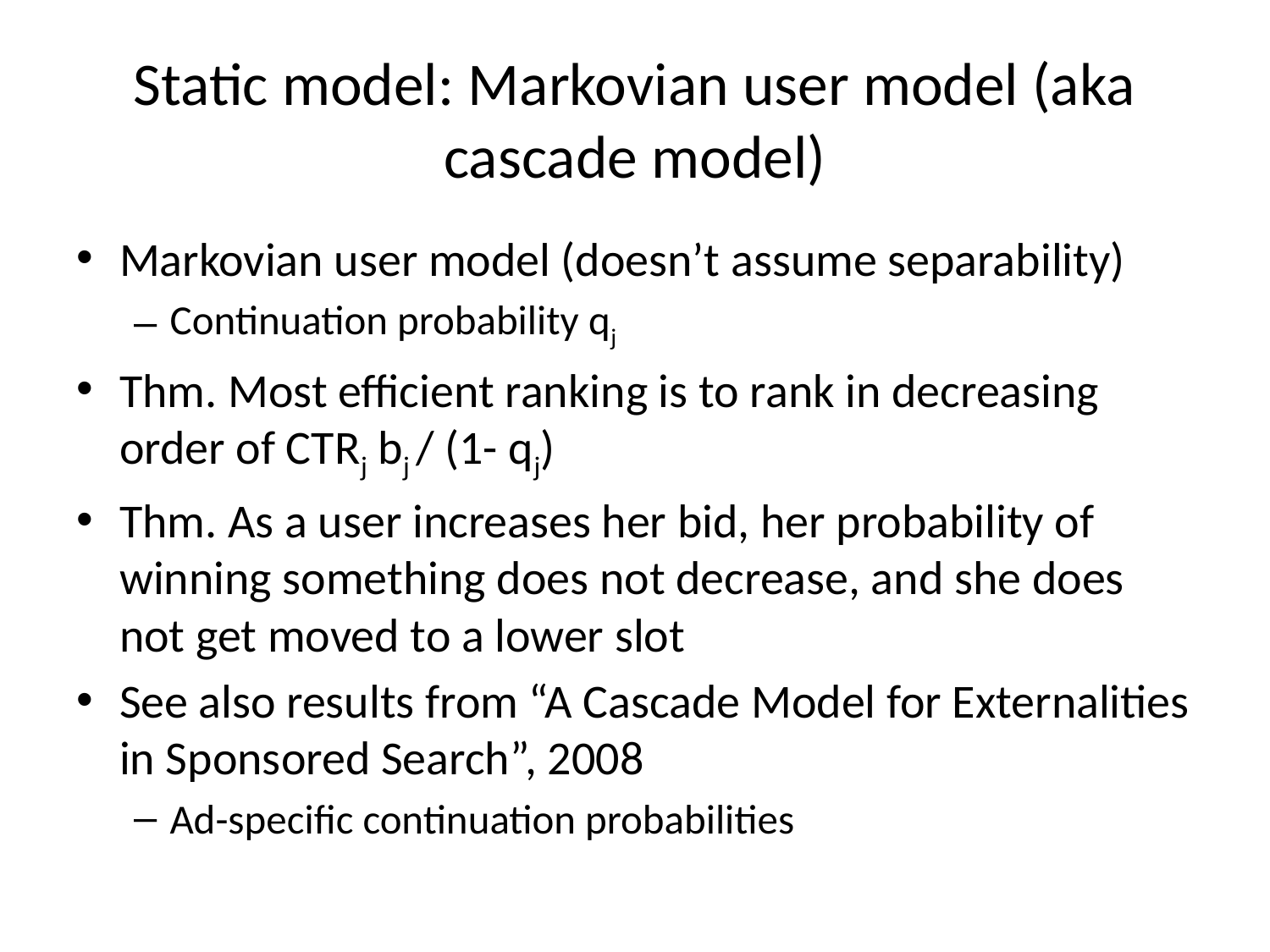

# Static model: Markovian user model (aka cascade model)
Markovian user model (doesn’t assume separability)
Continuation probability qj
Thm. Most efficient ranking is to rank in decreasing order of CTRj bj / (1- qj)
Thm. As a user increases her bid, her probability of winning something does not decrease, and she does not get moved to a lower slot
See also results from “A Cascade Model for Externalities in Sponsored Search”, 2008
Ad-specific continuation probabilities